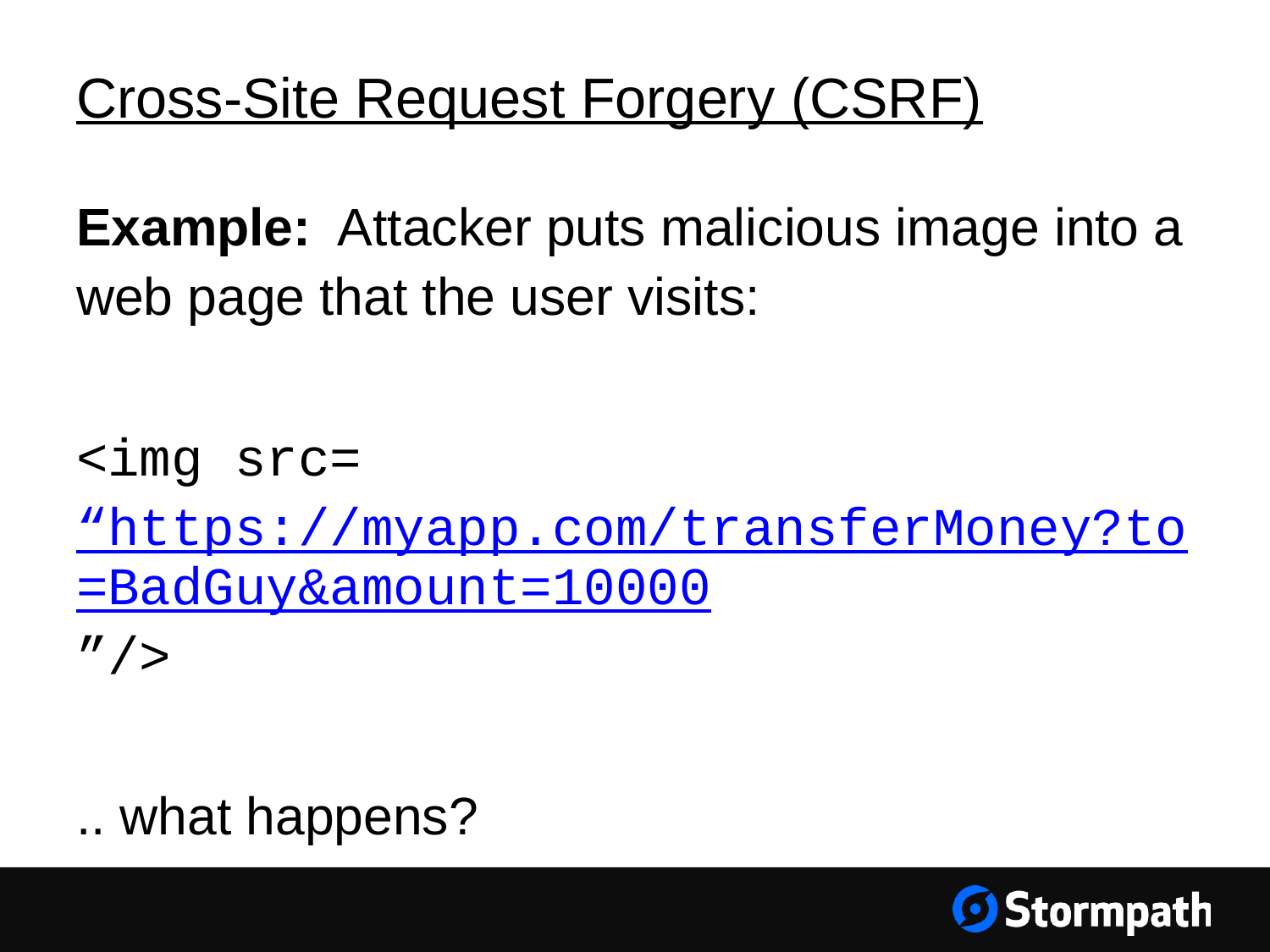

# Cross-Site Request Forgery (CSRF)
Example:  Attacker puts malicious image into a web page that the user visits:

<img src=“https://myapp.com/transferMoney?to=BadGuy&amount=10000”/>

.. what happens?